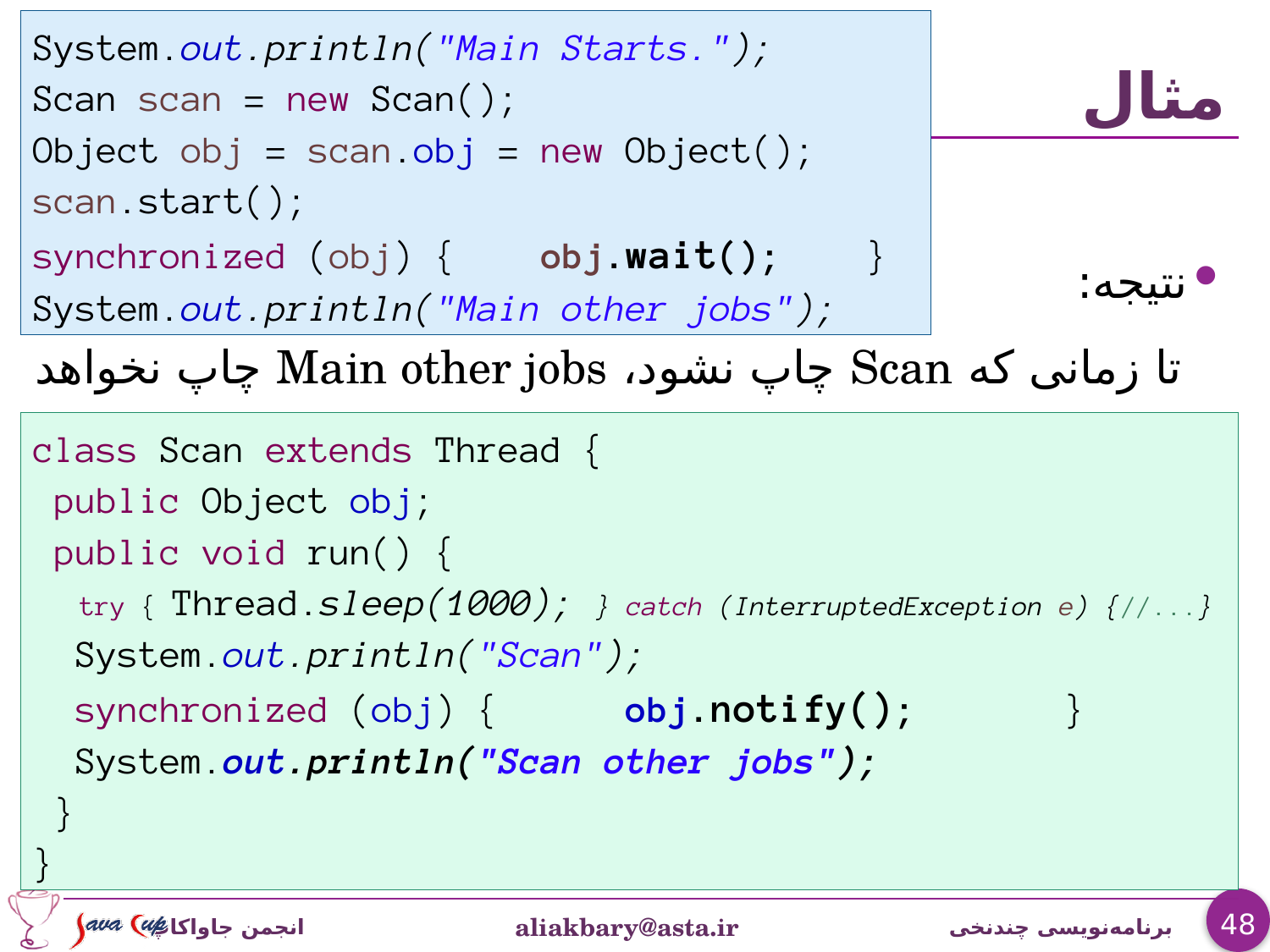

System.out.println("Main Starts.");
Scan scan = new Scan();
Object obj = scan.obj = new Object();
scan.start();
synchronized (obj) {    obj.wait();    }
System.out.println("Main other jobs");
# مثال

نتیجه:
   تا زمانی که Scan چاپ نشود، Main other jobs چاپ نخواهد شد
class Scan extends Thread {
 public Object obj;
 public void run() {
   try { Thread.sleep(1000); } catch (InterruptedException e) {//...}
  System.out.println("Scan");
  synchronized (obj) {      obj.notify();       }
  System.out.println("Scan other jobs");
 }
}